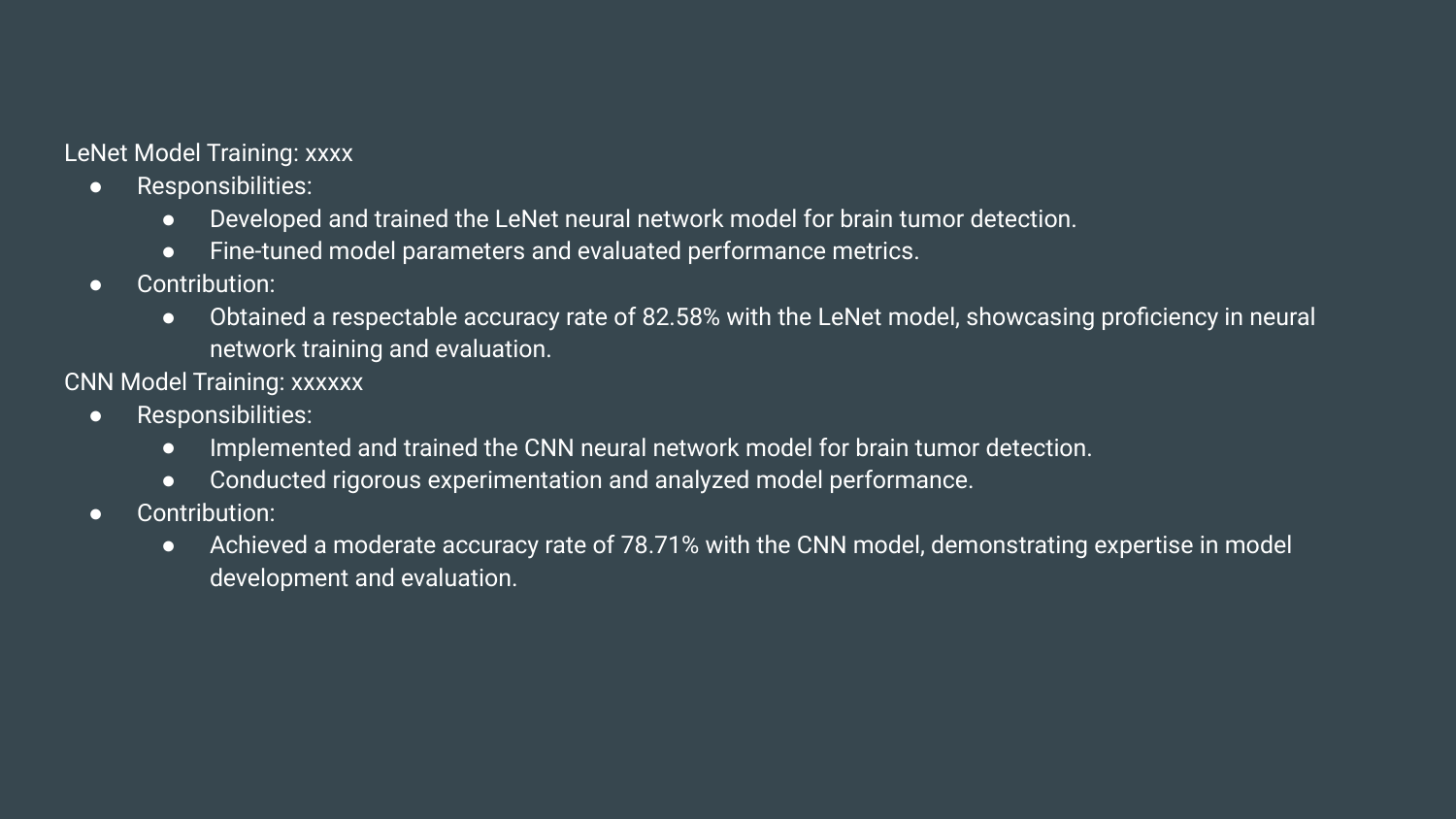

LeNet Model Training: xxxx
Responsibilities:
Developed and trained the LeNet neural network model for brain tumor detection.
Fine-tuned model parameters and evaluated performance metrics.
Contribution:
Obtained a respectable accuracy rate of 82.58% with the LeNet model, showcasing proficiency in neural network training and evaluation.
CNN Model Training: xxxxxx
Responsibilities:
Implemented and trained the CNN neural network model for brain tumor detection.
Conducted rigorous experimentation and analyzed model performance.
Contribution:
Achieved a moderate accuracy rate of 78.71% with the CNN model, demonstrating expertise in model development and evaluation.